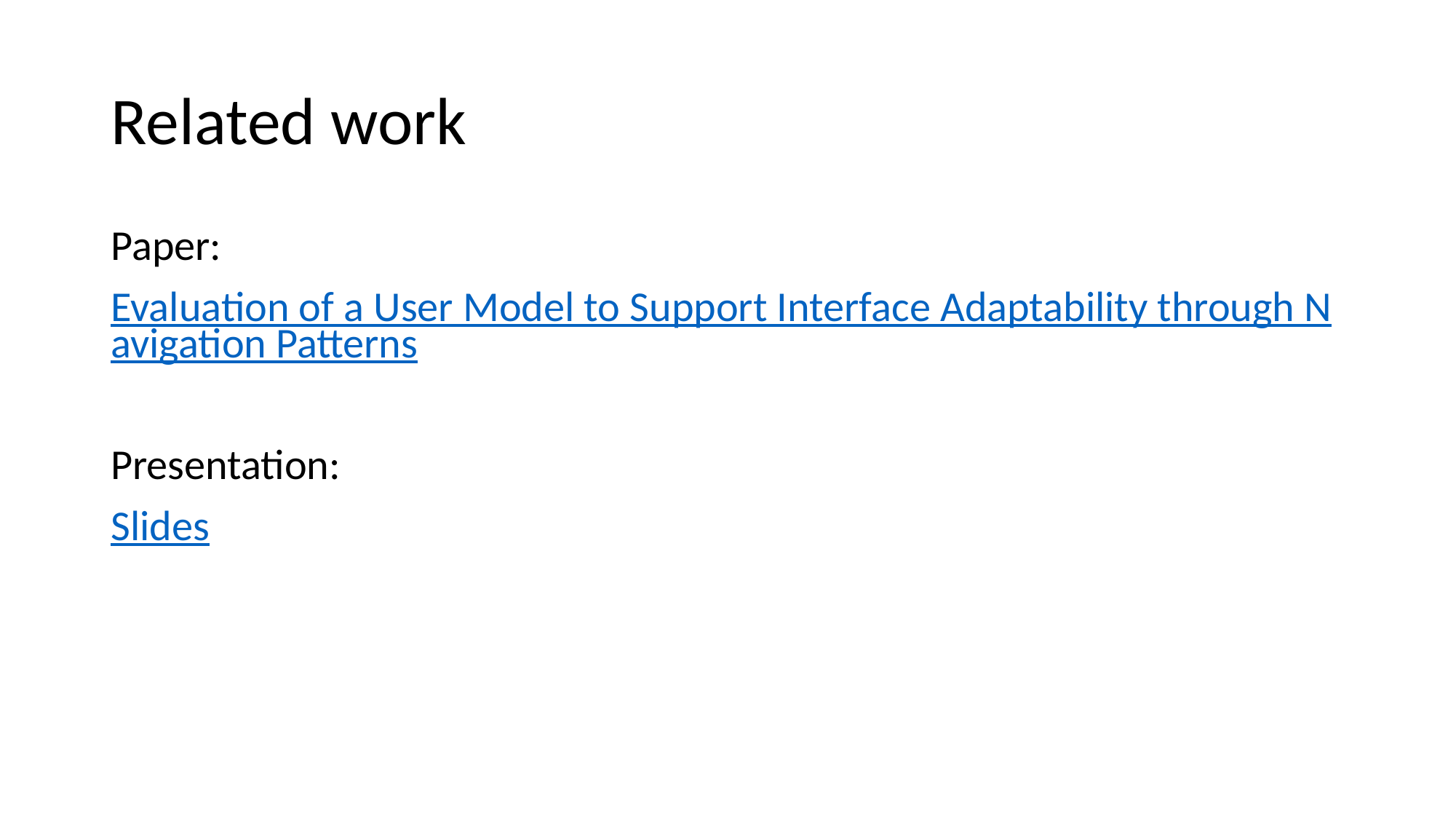

# Related work
Paper:
Evaluation of a User Model to Support Interface Adaptability through Navigation Patterns

Presentation:
Slides